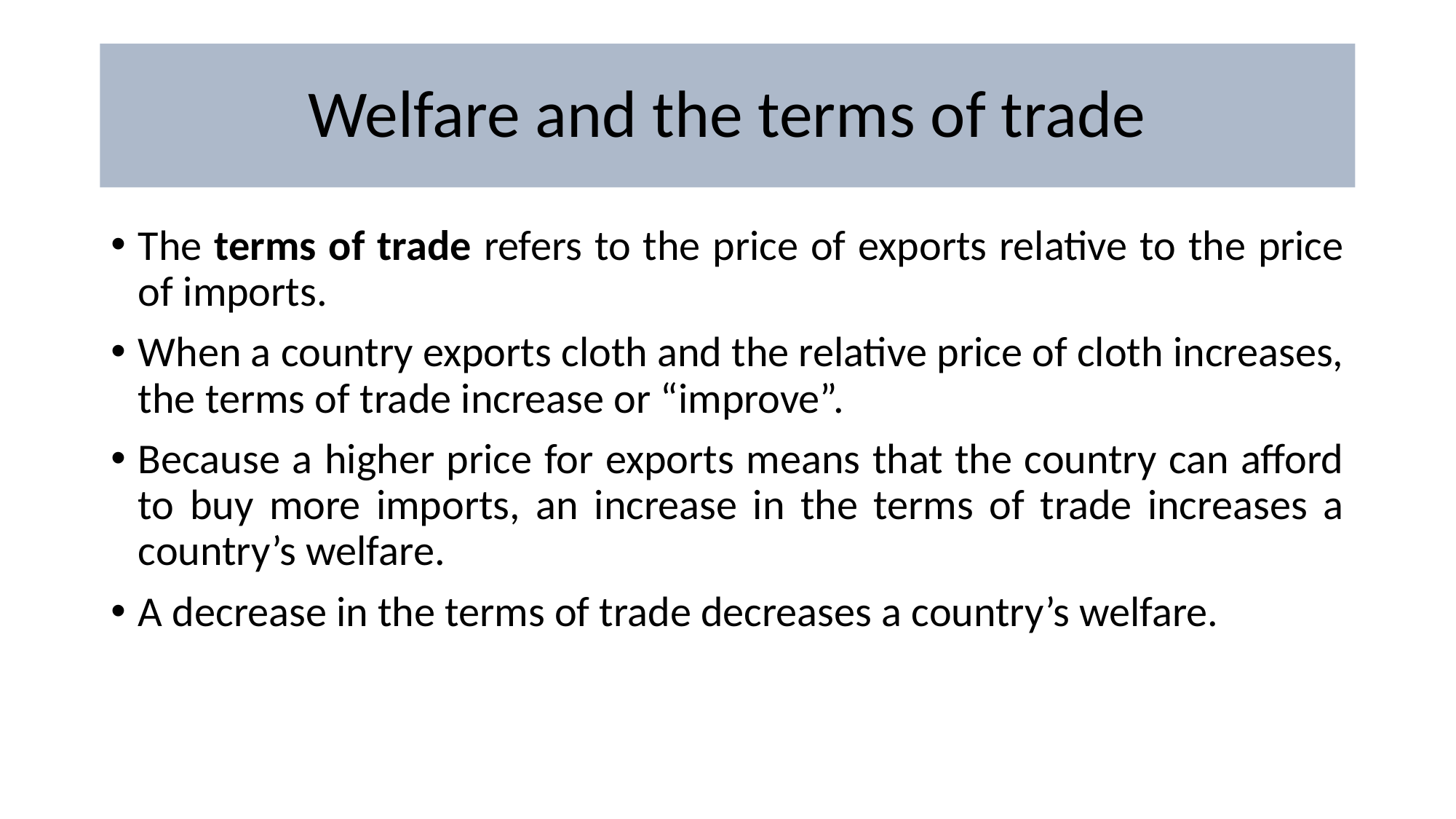

# Welfare and the terms of trade
The terms of trade refers to the price of exports relative to the price of imports.
When a country exports cloth and the relative price of cloth increases, the terms of trade increase or “improve”.
Because a higher price for exports means that the country can afford to buy more imports, an increase in the terms of trade increases a country’s welfare.
A decrease in the terms of trade decreases a country’s welfare.